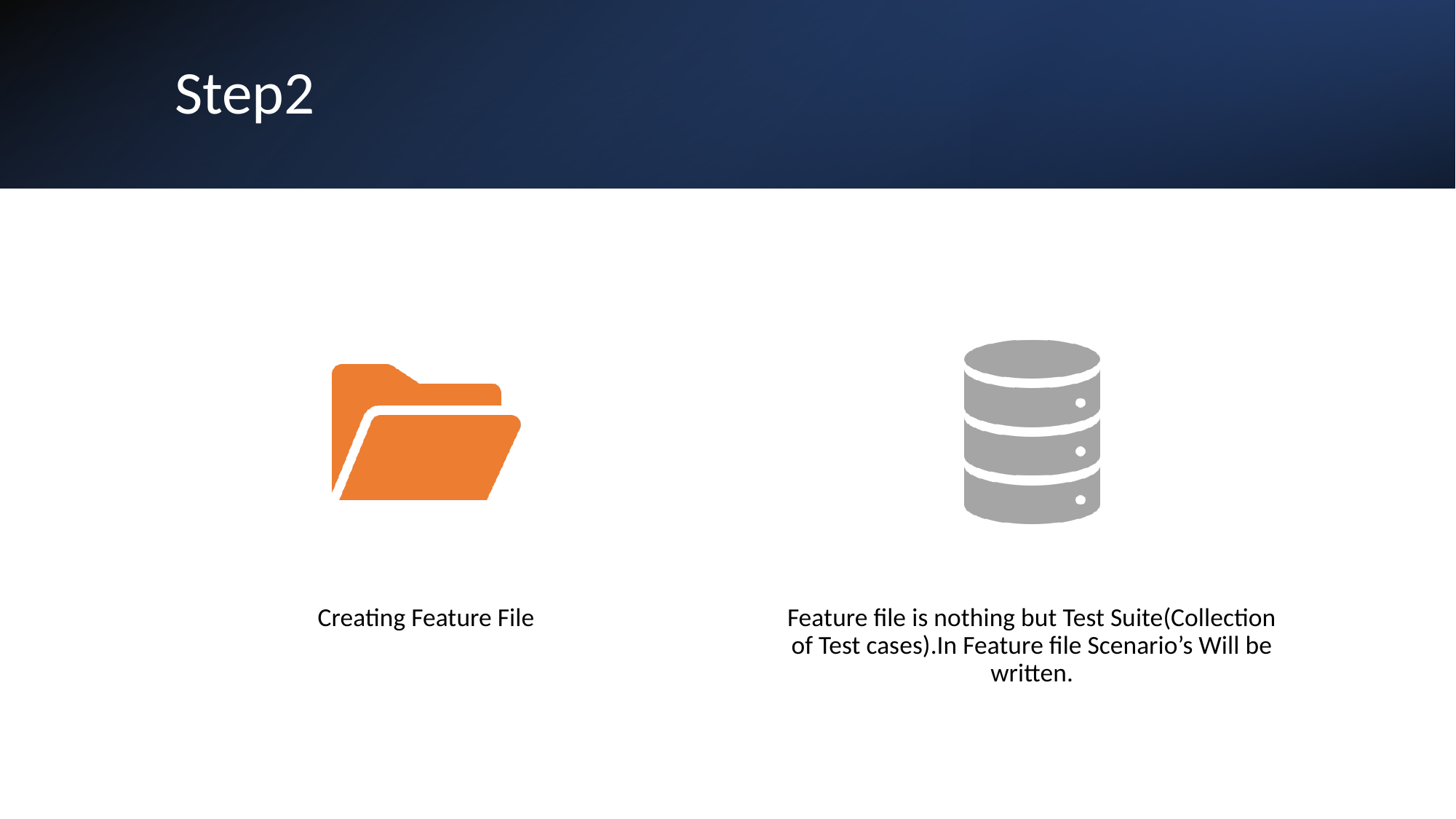

# Step2
Creating Feature File
Feature file is nothing but Test Suite(Collection of Test cases).In Feature file Scenario’s Will be written.